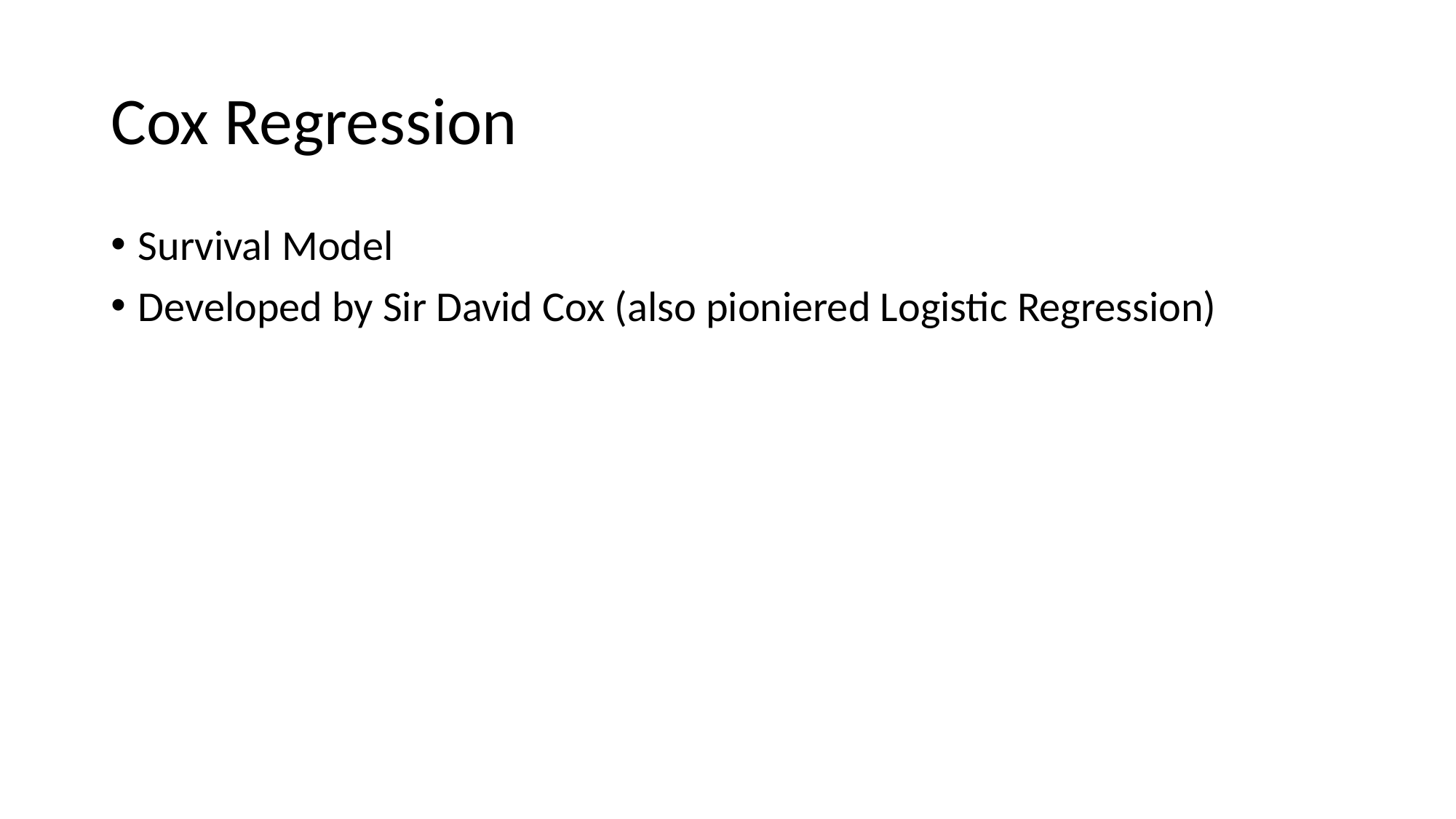

# Cox Regression
Survival Model
Developed by Sir David Cox (also pioniered Logistic Regression)